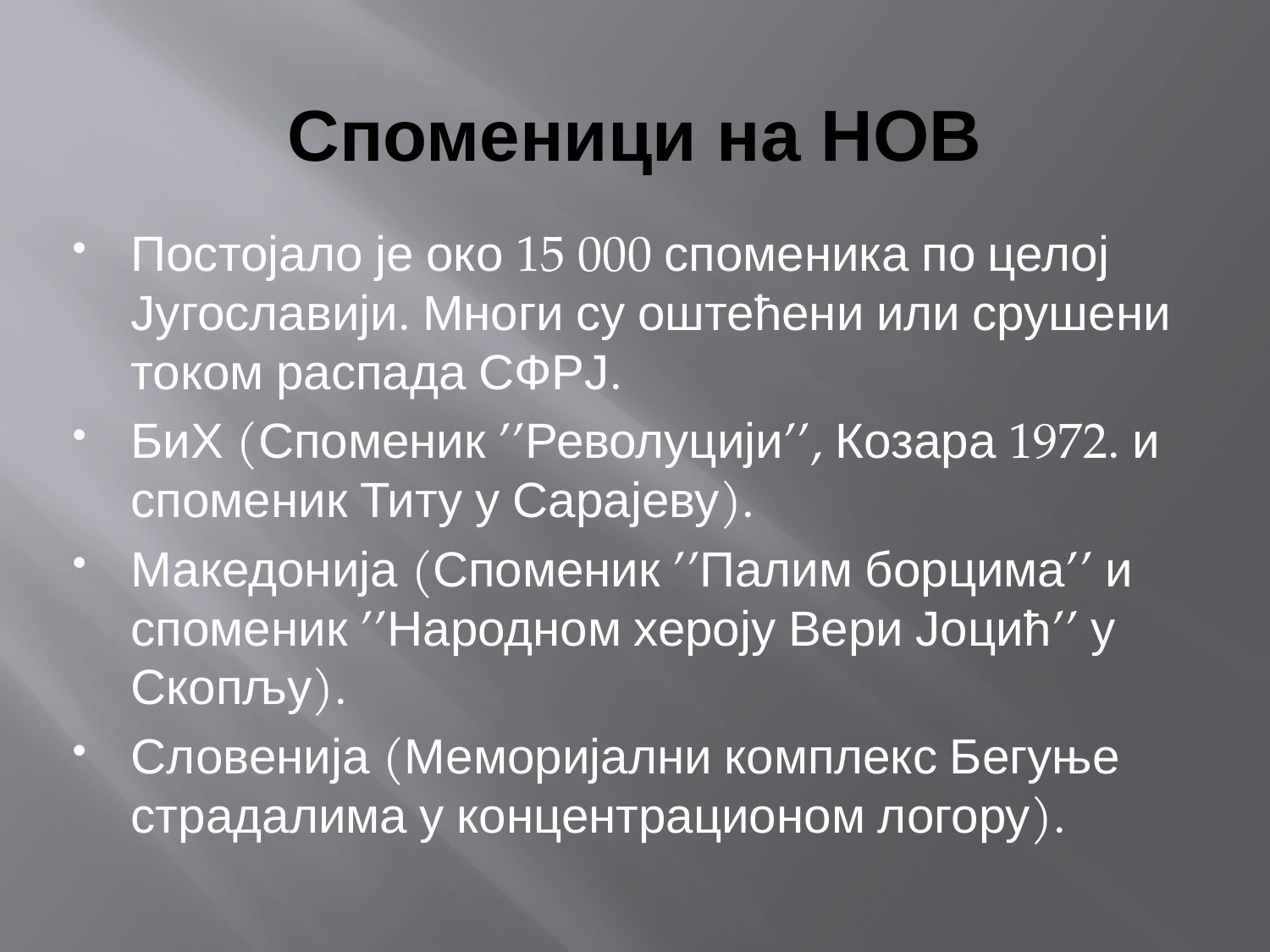

# Споменици на НОВ
Постојало је око 15 000 споменика по целој Југославији. Многи су оштећени или срушени током распада СФРЈ.
БиХ (Споменик ’’Револуцији’’, Козара 1972. и споменик Титу у Сарајеву).
Македонија (Споменик ’’Палим борцима’’ и споменик ’’Народном хероју Вери Јоцић’’ у Скопљу).
Словенија (Меморијални комплекс Бегуње страдалима у концентрационом логору).